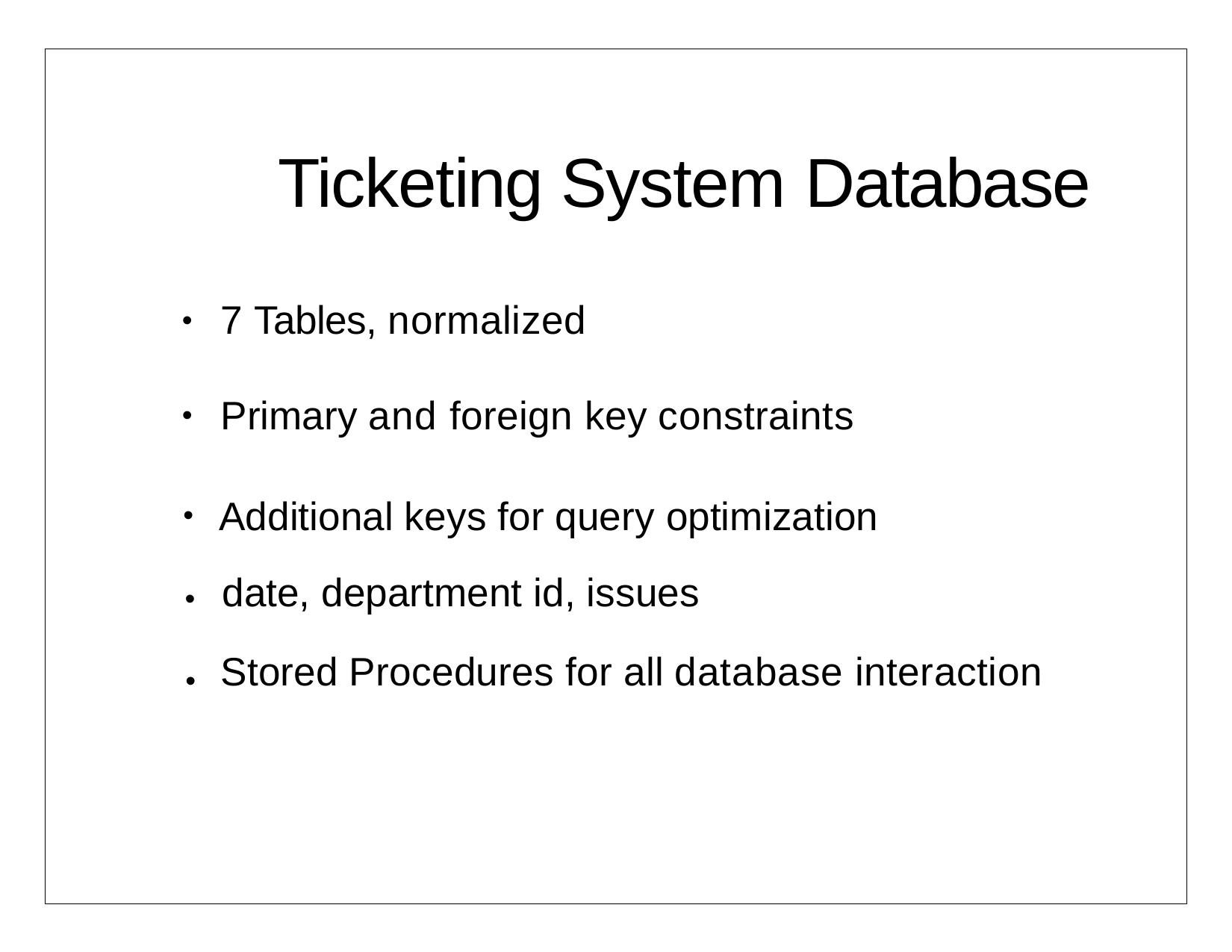

# Ticketing System Database
7 Tables, normalized
•
Primary and foreign key constraints
•
Additional keys for query optimization
•
date, department id, issues
•
Stored Procedures for all database interaction
•